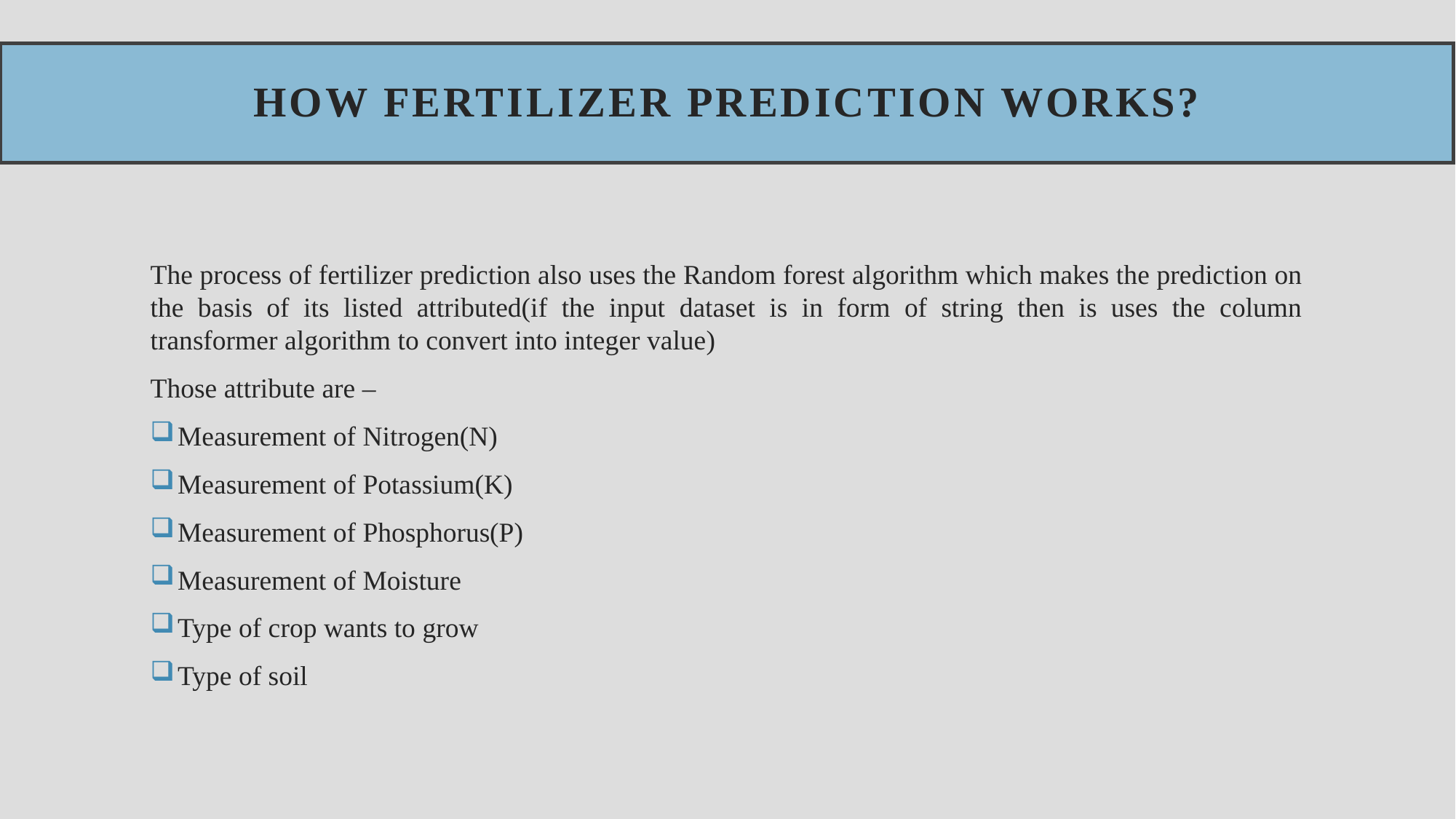

# HOW FERTILIZER PREDICTION WORKS?
The process of fertilizer prediction also uses the Random forest algorithm which makes the prediction on the basis of its listed attributed(if the input dataset is in form of string then is uses the column transformer algorithm to convert into integer value)
Those attribute are –
Measurement of Nitrogen(N)
Measurement of Potassium(K)
Measurement of Phosphorus(P)
Measurement of Moisture
Type of crop wants to grow
Type of soil